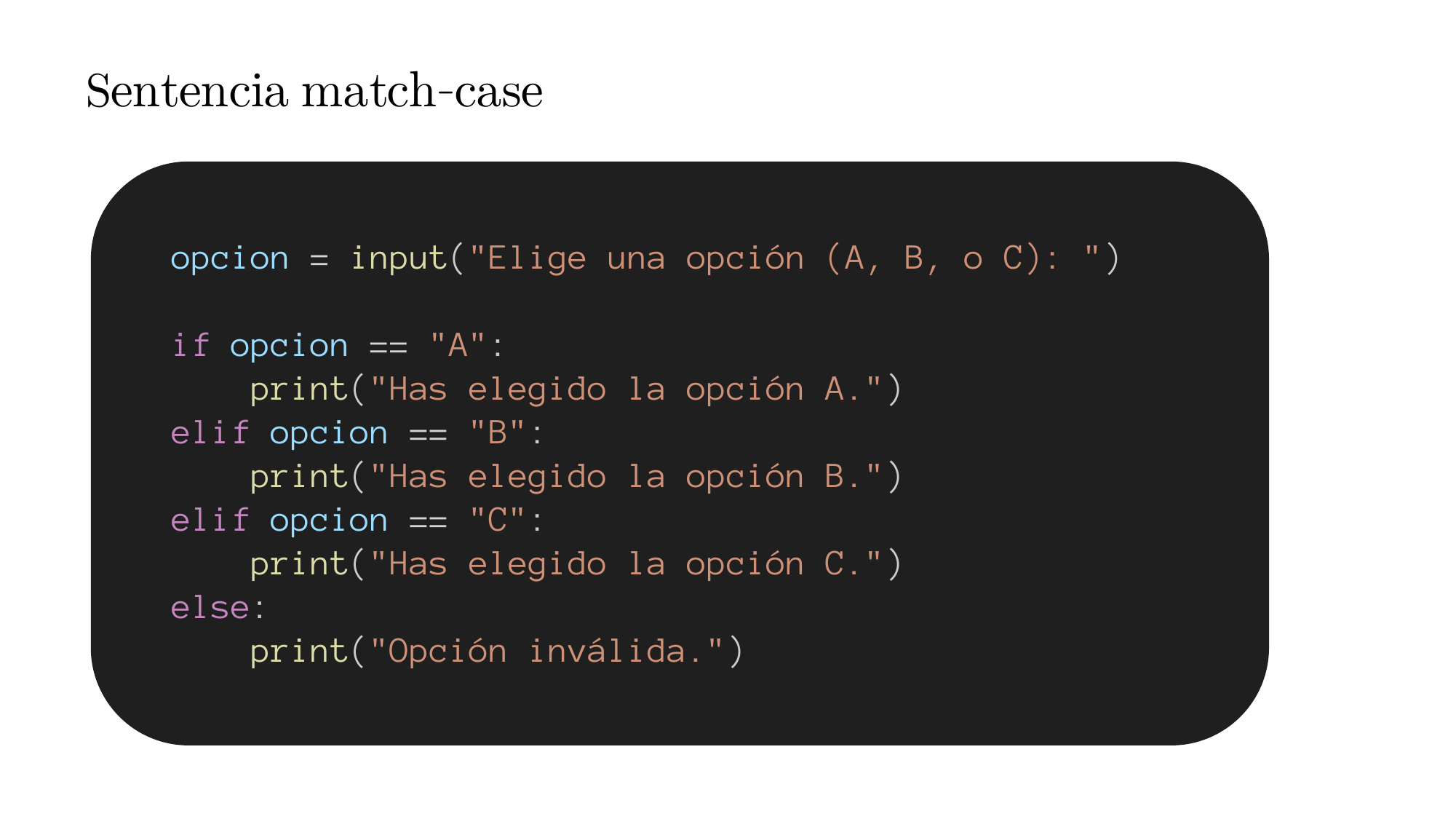

Sentencia match-case

opcion = input("Elige una opción (A, B, o C): ")
if opcion == "A":
    print("Has elegido la opción A.")
elif opcion == "B":
    print("Has elegido la opción B.")
elif opcion == "C":
    print("Has elegido la opción C.")
else:
    print("Opción inválida.")